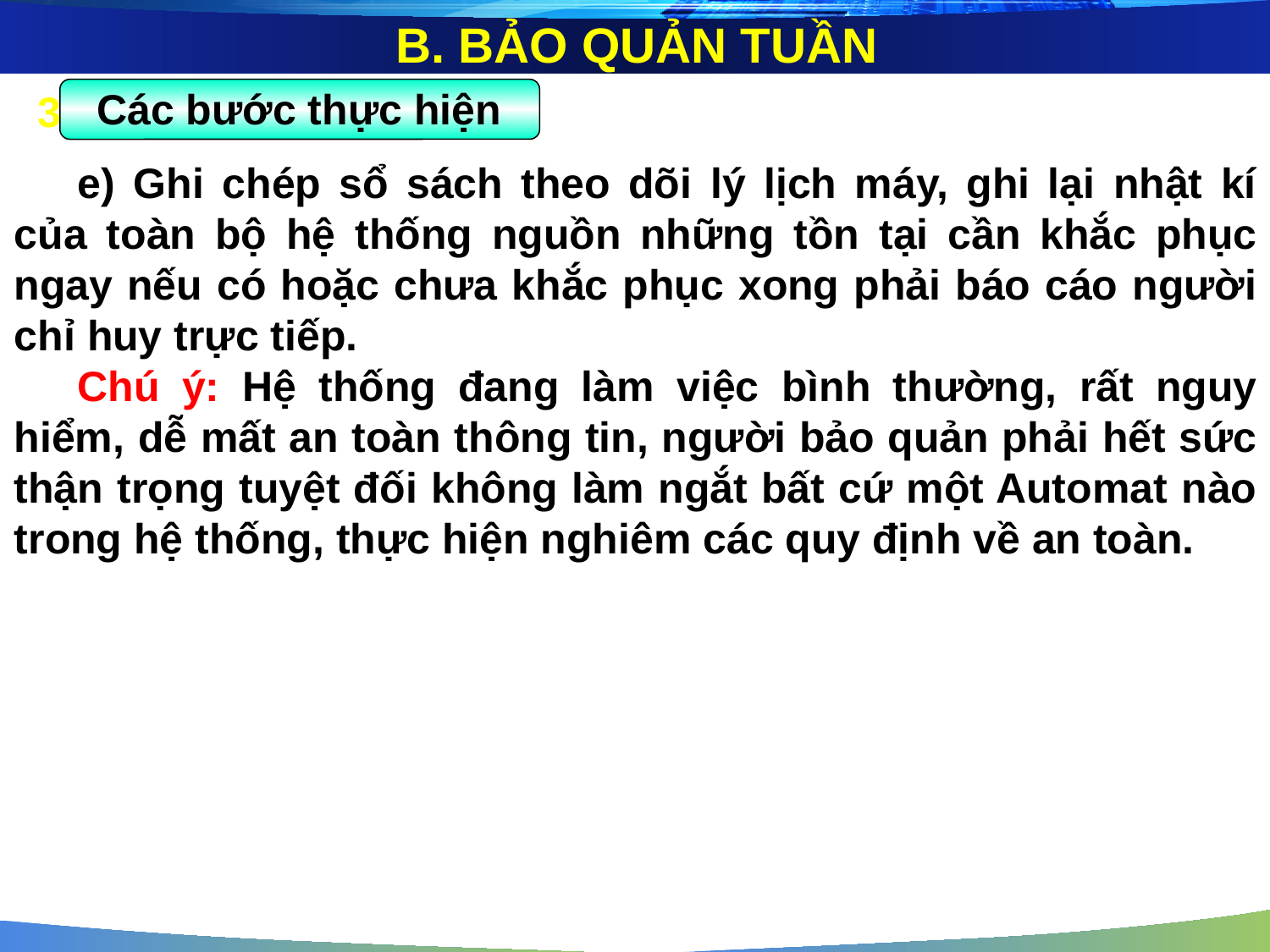

B. BẢO QUẢN TUẦN
Các bước thực hiện
3

e) Ghi chép sổ sách theo dõi lý lịch máy, ghi lại nhật kí của toàn bộ hệ thống nguồn những tồn tại cần khắc phục ngay nếu có hoặc chưa khắc phục xong phải báo cáo người chỉ huy trực tiếp.
Chú ý: Hệ thống đang làm việc bình thường, rất nguy hiểm, dễ mất an toàn thông tin, người bảo quản phải hết sức thận trọng tuyệt đối không làm ngắt bất cứ một Automat nào trong hệ thống, thực hiện nghiêm các quy định về an toàn.